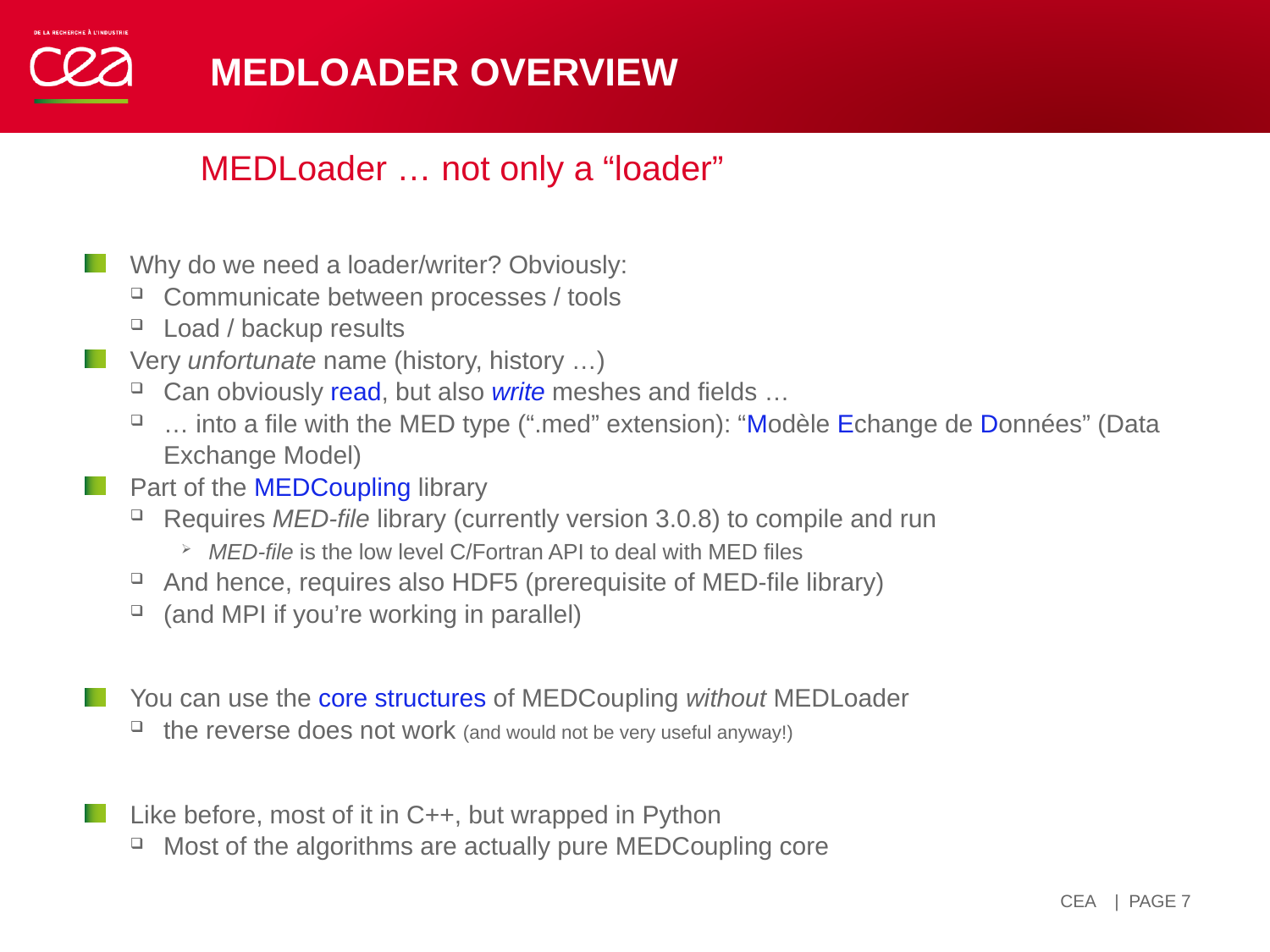

# MEDLOADER Overview
MEDLoader … not only a “loader”

Why do we need a loader/writer? Obviously:
Communicate between processes / tools
Load / backup results
Very unfortunate name (history, history …)
Can obviously read, but also write meshes and fields …
… into a file with the MED type (“.med” extension): “Modèle Echange de Données” (Data Exchange Model)
Part of the MEDCoupling library
Requires MED-file library (currently version 3.0.8) to compile and run
MED-file is the low level C/Fortran API to deal with MED files
And hence, requires also HDF5 (prerequisite of MED-file library)
(and MPI if you’re working in parallel)

You can use the core structures of MEDCoupling without MEDLoader
the reverse does not work (and would not be very useful anyway!)

Like before, most of it in C++, but wrapped in Python
Most of the algorithms are actually pure MEDCoupling core

|  PAGE 7
14 avril 2021
CEA